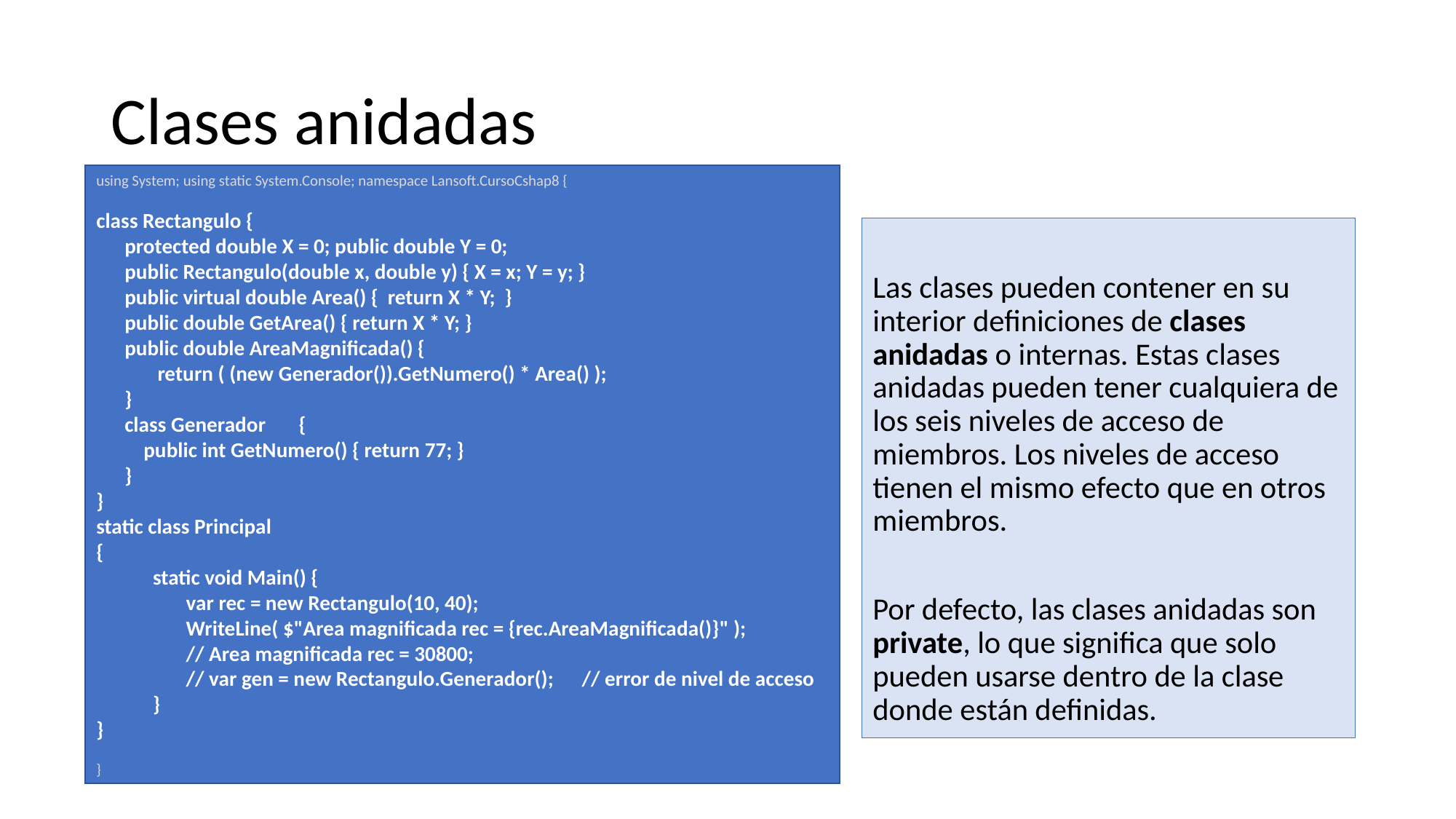

# Clases anidadas
using System; using static System.Console; namespace Lansoft.CursoCshap8 {

class Rectangulo {
      protected double X = 0; public double Y = 0;
      public Rectangulo(double x, double y) { X = x; Y = y; }
      public virtual double Area() {  return X * Y;  }
      public double GetArea() { return X * Y; }
      public double AreaMagnificada() {
             return ( (new Generador()).GetNumero() * Area() );
      }
      class Generador       {
          public int GetNumero() { return 77; }
      }
}
static class Principal
{
            static void Main() {
                   var rec = new Rectangulo(10, 40);
                   WriteLine( $"Area magnificada rec = {rec.AreaMagnificada()}" );
                   // Area magnificada rec = 30800;
                   // var gen = new Rectangulo.Generador();      // error de nivel de acceso
            }
}

}

Las clases pueden contener en su interior definiciones de clases anidadas o internas. Estas clases anidadas pueden tener cualquiera de los seis niveles de acceso de miembros. Los niveles de acceso tienen el mismo efecto que en otros miembros.

Por defecto, las clases anidadas son private, lo que significa que solo pueden usarse dentro de la clase donde están definidas.